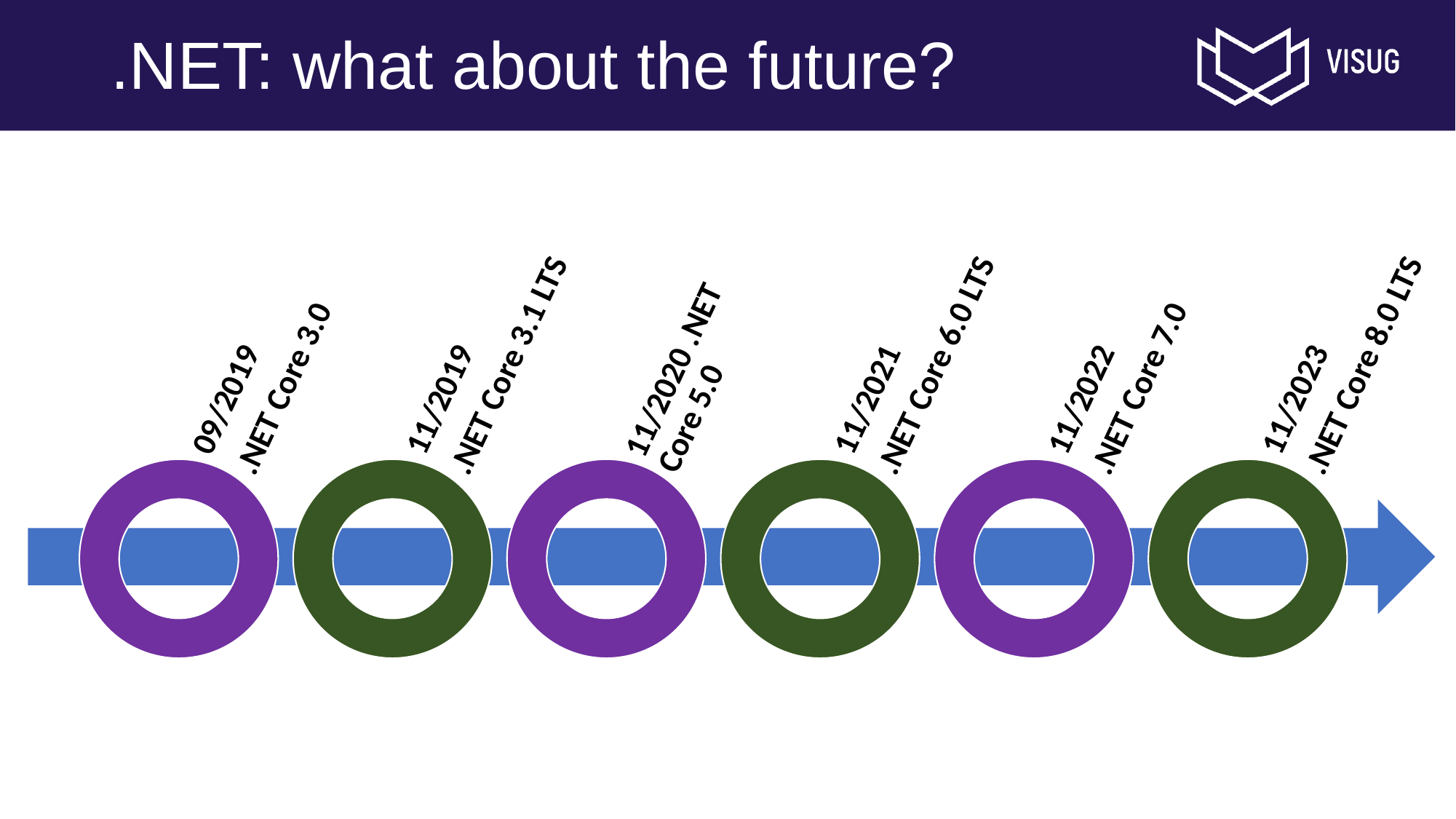

# .NET: what about the future?
09/2019
.NET Core 3.0
11/2019
.NET Core 3.1 LTS
11/2020 .NET Core 5.0
11/2021
.NET Core 6.0 LTS
11/2022
.NET Core 7.0
11/2023
.NET Core 8.0 LTS